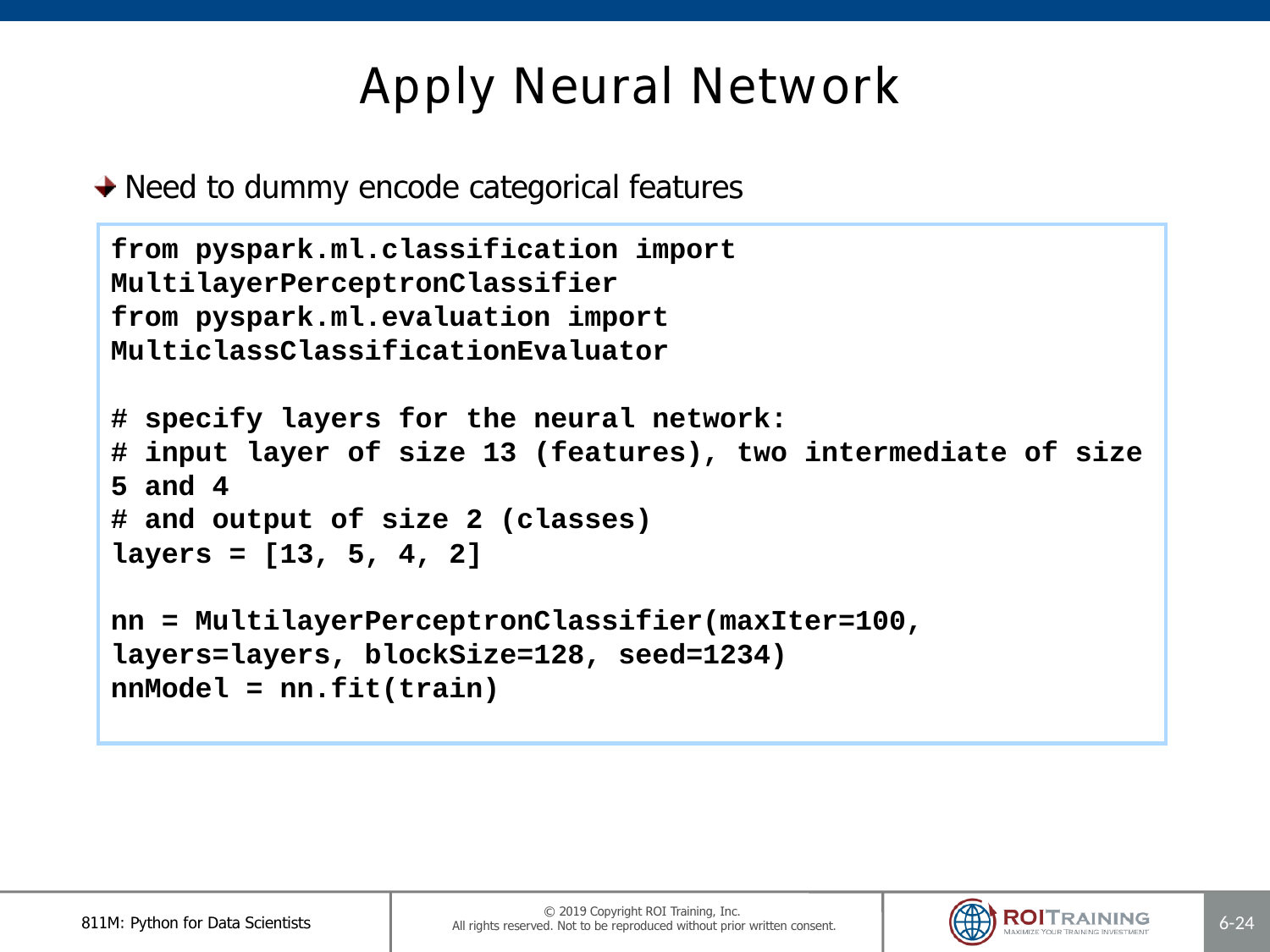

# Apply Neural Network
Need to dummy encode categorical features
from pyspark.ml.classification import MultilayerPerceptronClassifier
from pyspark.ml.evaluation import MulticlassClassificationEvaluator

# specify layers for the neural network:
# input layer of size 13 (features), two intermediate of size 5 and 4
# and output of size 2 (classes)
layers = [13, 5, 4, 2]

nn = MultilayerPerceptronClassifier(maxIter=100, layers=layers, blockSize=128, seed=1234)
nnModel = nn.fit(train)